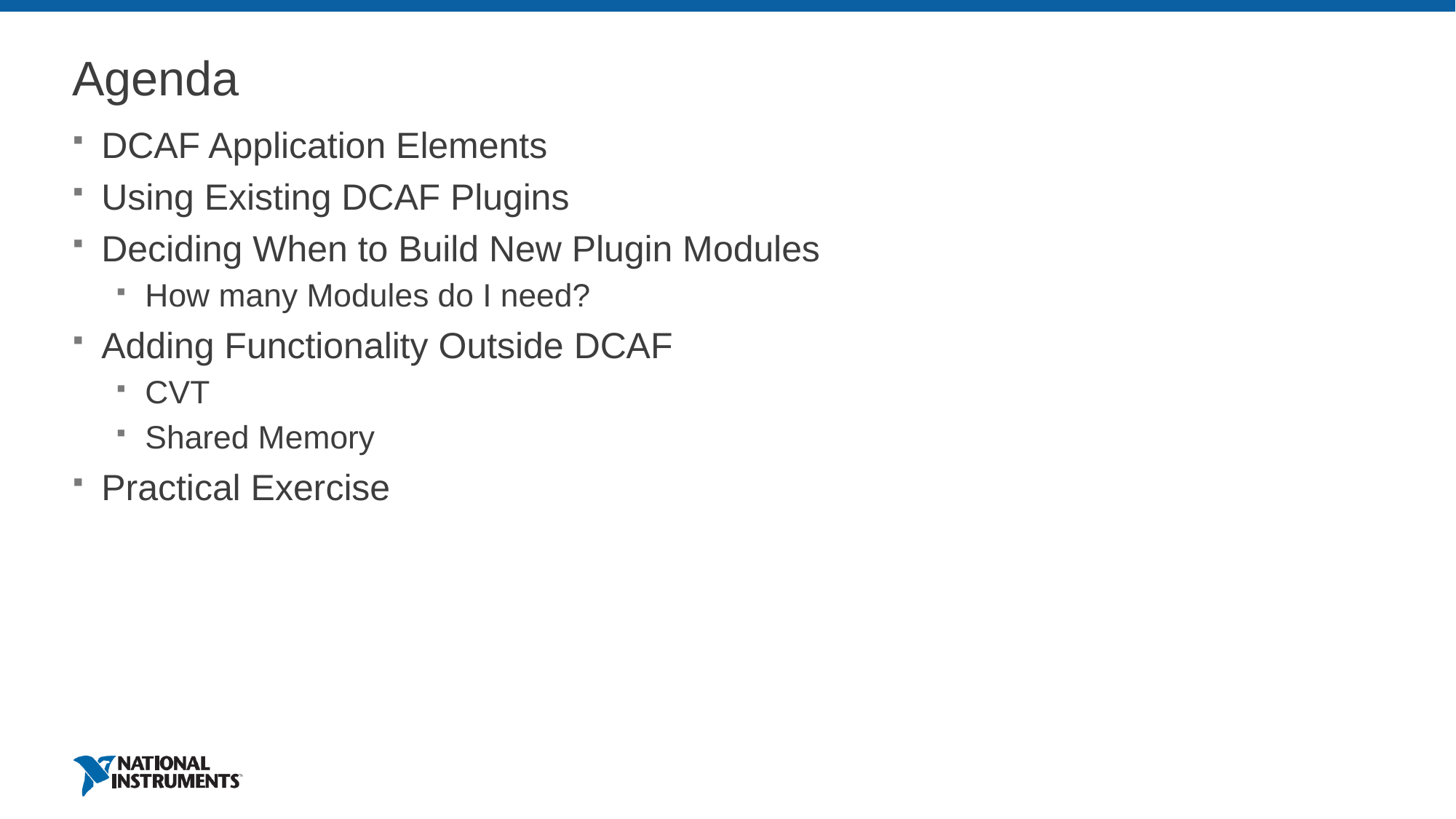

# Agenda
DCAF Application Elements
Using Existing DCAF Plugins
Deciding When to Build New Plugin Modules
How many Modules do I need?
Adding Functionality Outside DCAF
CVT
Shared Memory
Practical Exercise